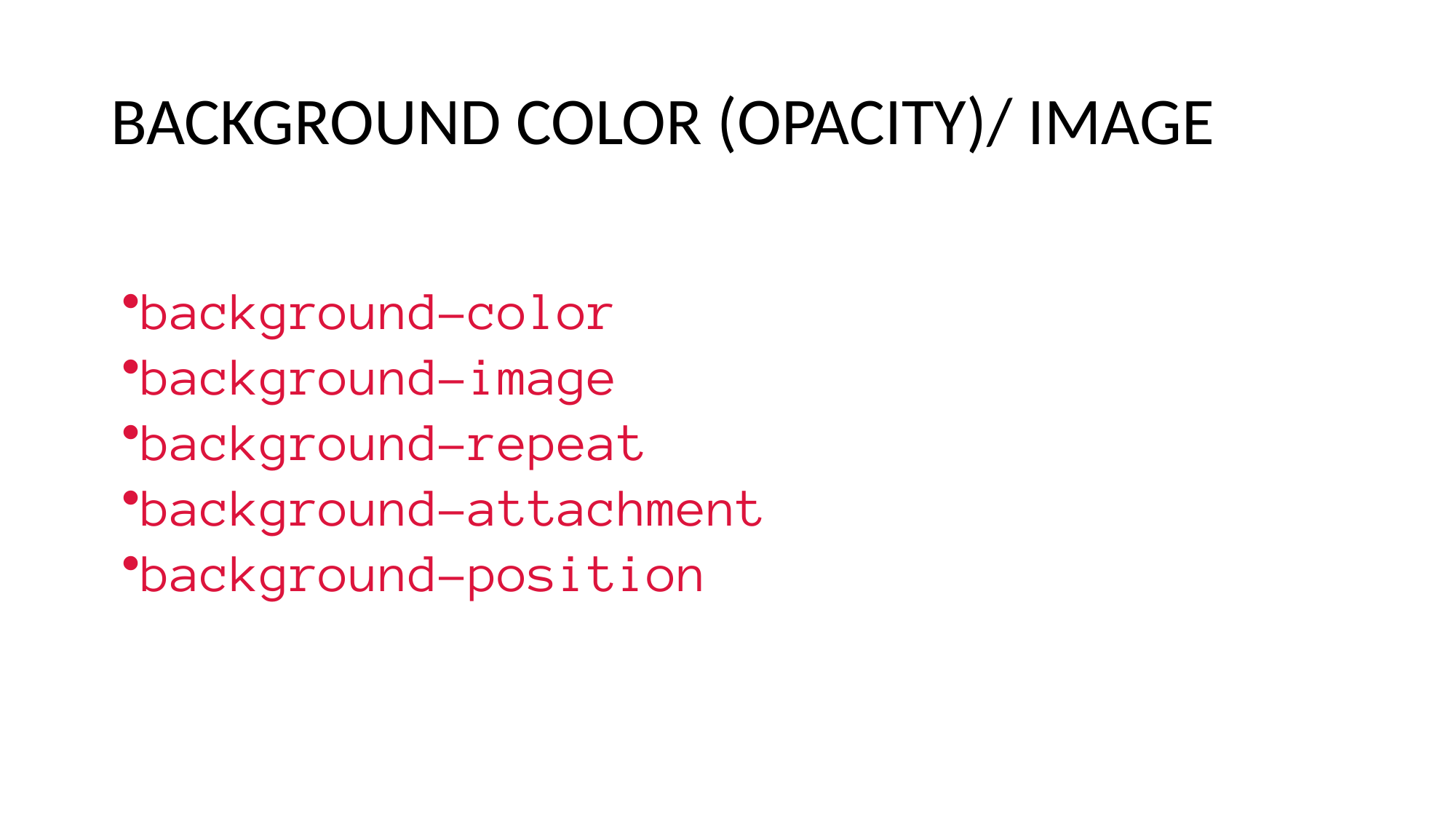

# BACKGROUND COLOR (OPACITY)/ IMAGE

background-color
background-image
background-repeat
background-attachment
background-position